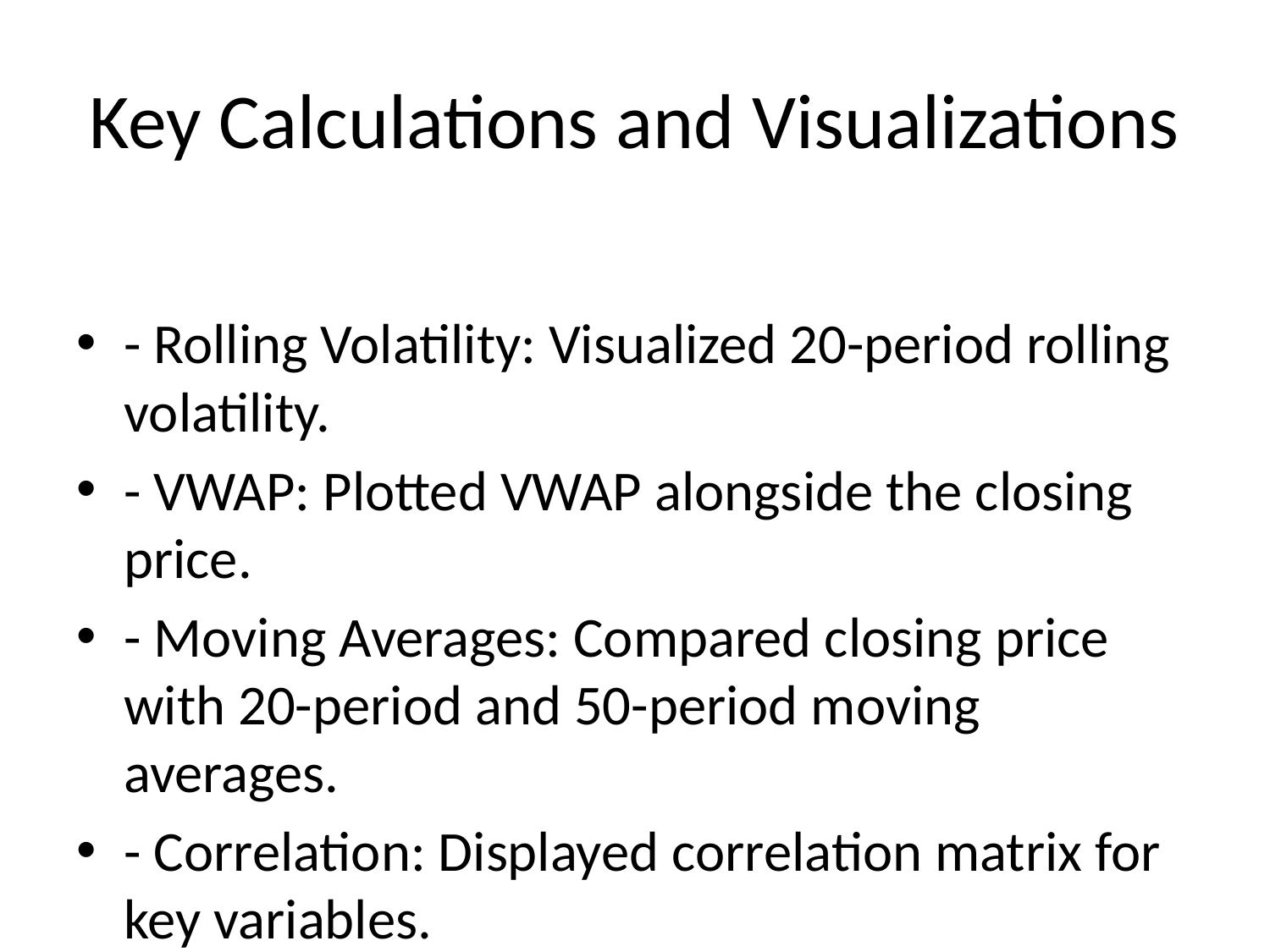

# Key Calculations and Visualizations

- Rolling Volatility: Visualized 20-period rolling volatility.
- VWAP: Plotted VWAP alongside the closing price.
- Moving Averages: Compared closing price with 20-period and 50-period moving averages.
- Correlation: Displayed correlation matrix for key variables.